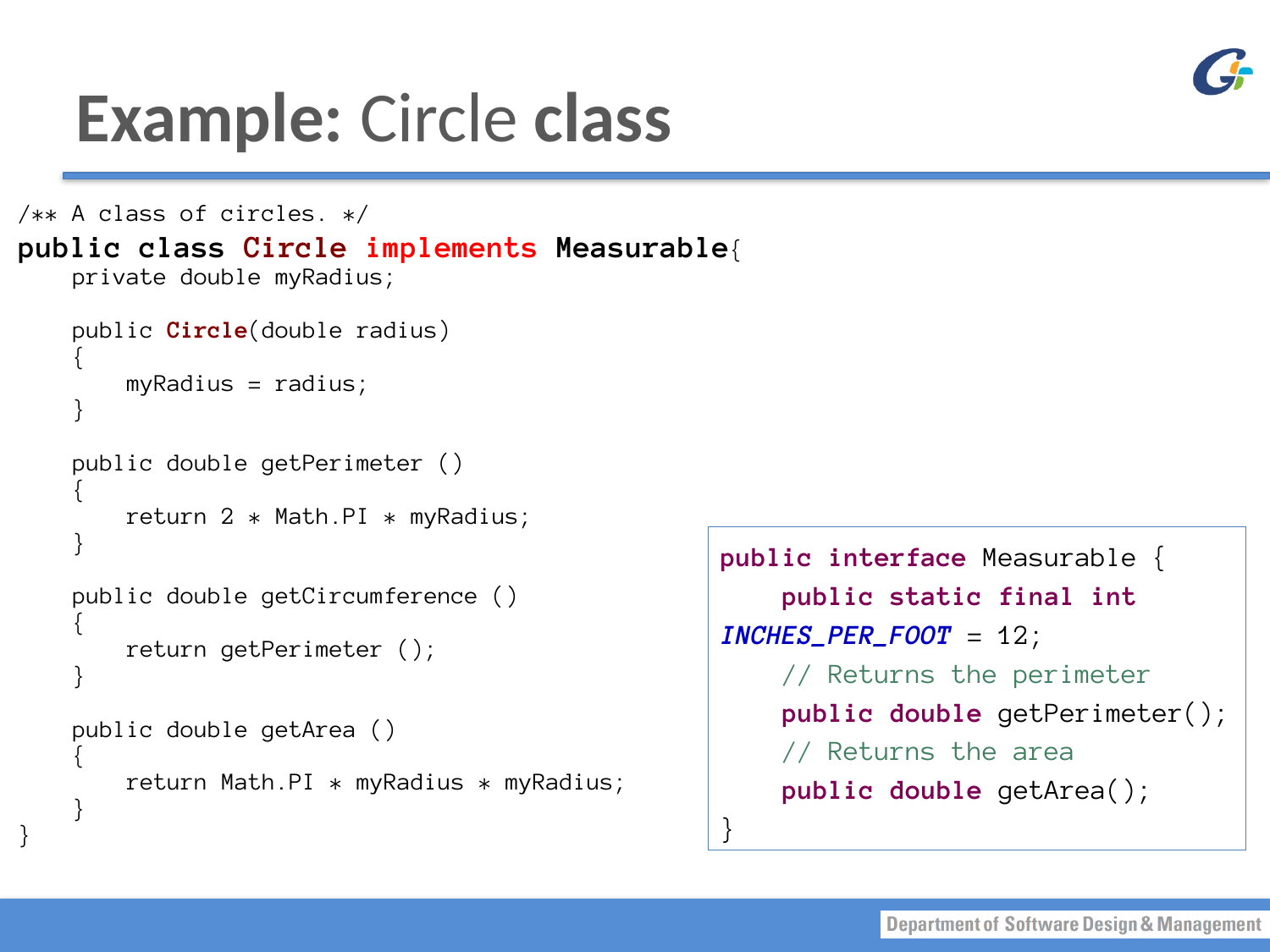

# Example: Circle class
/** A class of circles. */
public class Circle implements Measurable{
    private double myRadius;

    public Circle(double radius)
    {
        myRadius = radius;
    }

    public double getPerimeter ()
    {
        return 2 * Math.PI * myRadius;
    }

    public double getCircumference ()
    {
        return getPerimeter ();
    }

    public double getArea ()
    {
        return Math.PI * myRadius * myRadius;
    }
}
public interface Measurable {
    public static final int INCHES_PER_FOOT = 12;
    // Returns the perimeter
    public double getPerimeter();
    // Returns the area
    public double getArea();
}